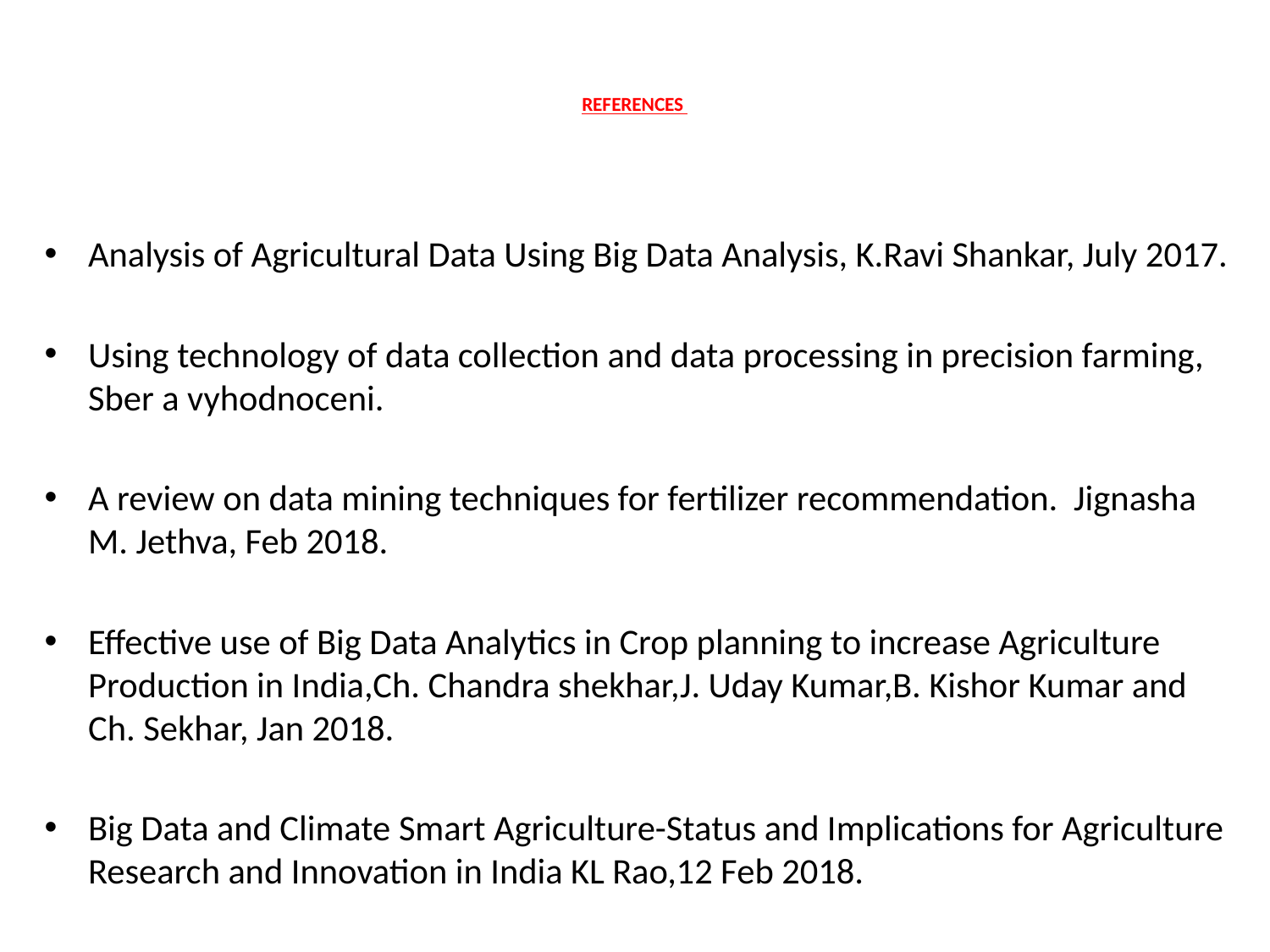

# REFERENCES

Analysis of Agricultural Data Using Big Data Analysis, K.Ravi Shankar, July 2017.

Using technology of data collection and data processing in precision farming, Sber a vyhodnoceni.

A review on data mining techniques for fertilizer recommendation.  Jignasha M. Jethva, Feb 2018.

Effective use of Big Data Analytics in Crop planning to increase Agriculture Production in India,Ch. Chandra shekhar,J. Uday Kumar,B. Kishor Kumar and Ch. Sekhar, Jan 2018.

Big Data and Climate Smart Agriculture-Status and Implications for Agriculture Research and Innovation in India KL Rao,12 Feb 2018.